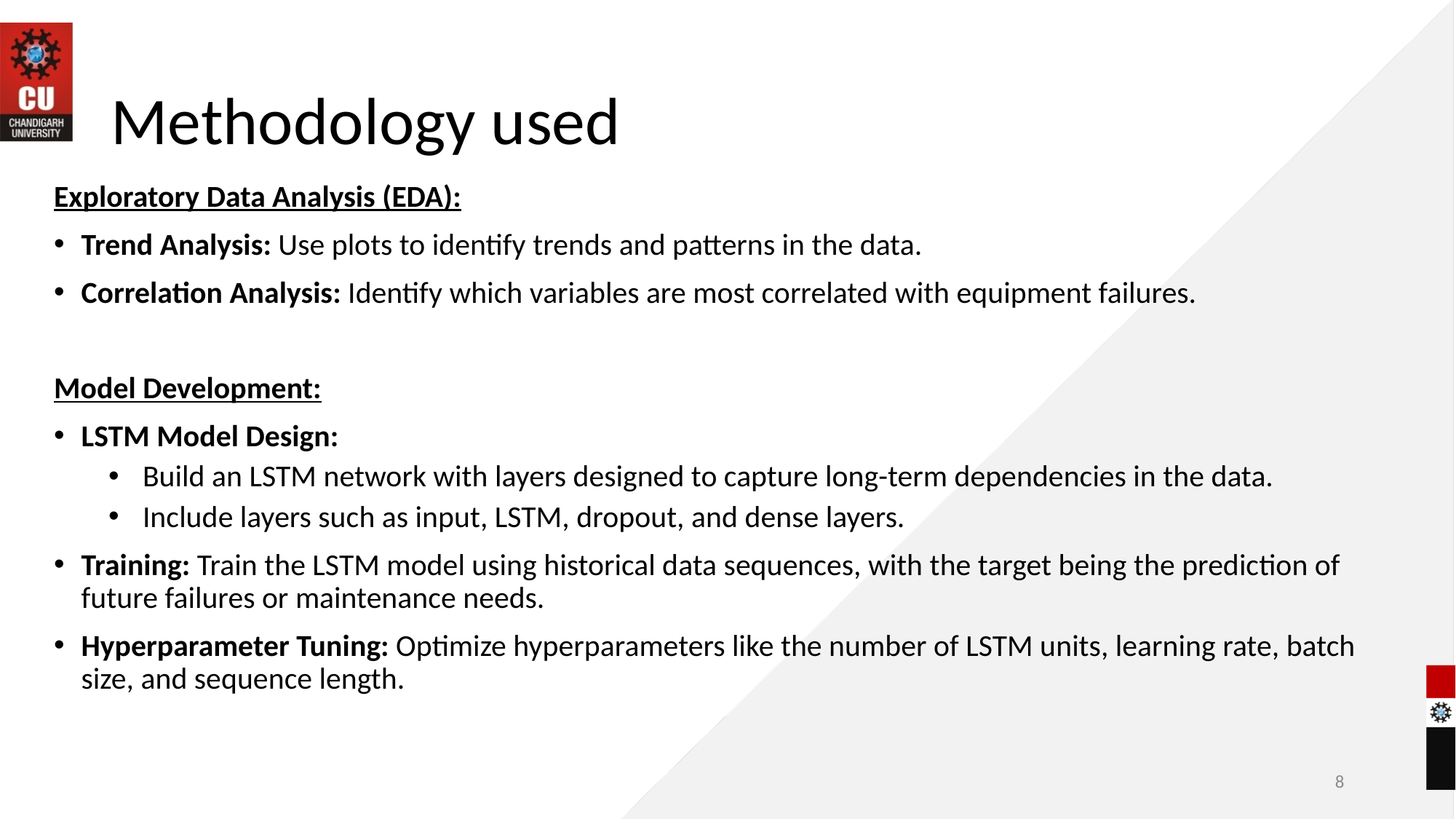

# Methodology used
Exploratory Data Analysis (EDA):
Trend Analysis: Use plots to identify trends and patterns in the data.
Correlation Analysis: Identify which variables are most correlated with equipment failures.

Model Development:
LSTM Model Design:
Build an LSTM network with layers designed to capture long-term dependencies in the data.
Include layers such as input, LSTM, dropout, and dense layers.
Training: Train the LSTM model using historical data sequences, with the target being the prediction of future failures or maintenance needs.
Hyperparameter Tuning: Optimize hyperparameters like the number of LSTM units, learning rate, batch size, and sequence length.

8